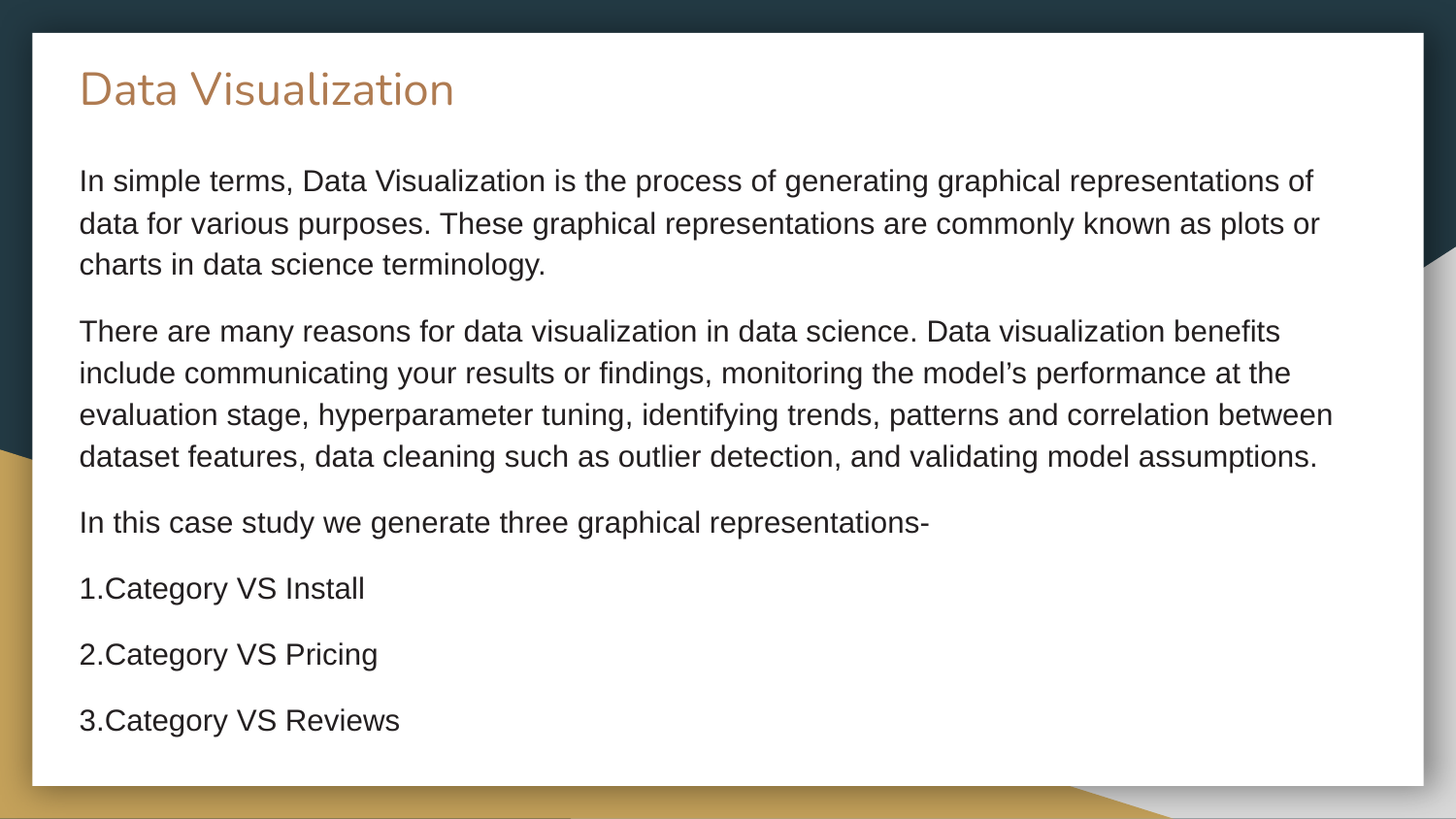

# Data Visualization
In simple terms, Data Visualization is the process of generating graphical representations of data for various purposes. These graphical representations are commonly known as plots or charts in data science terminology.
There are many reasons for data visualization in data science. Data visualization benefits include communicating your results or findings, monitoring the model’s performance at the evaluation stage, hyperparameter tuning, identifying trends, patterns and correlation between dataset features, data cleaning such as outlier detection, and validating model assumptions.
In this case study we generate three graphical representations-
1.Category VS Install
2.Category VS Pricing
3.Category VS Reviews